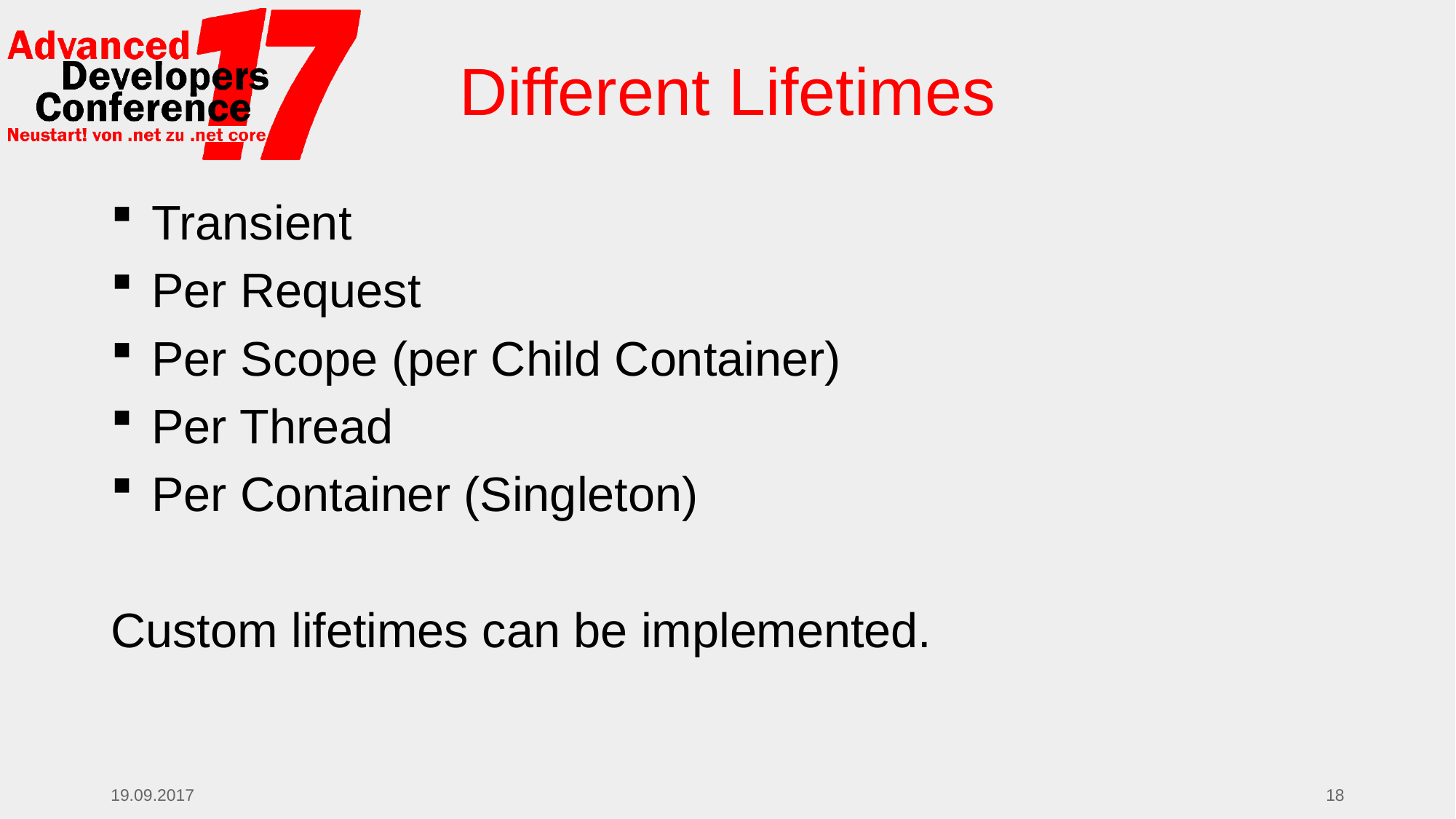

# Different Lifetimes
Transient
Per Request
Per Scope (per Child Container)
Per Thread
Per Container (Singleton)

Custom lifetimes can be implemented.
19.09.2017
18